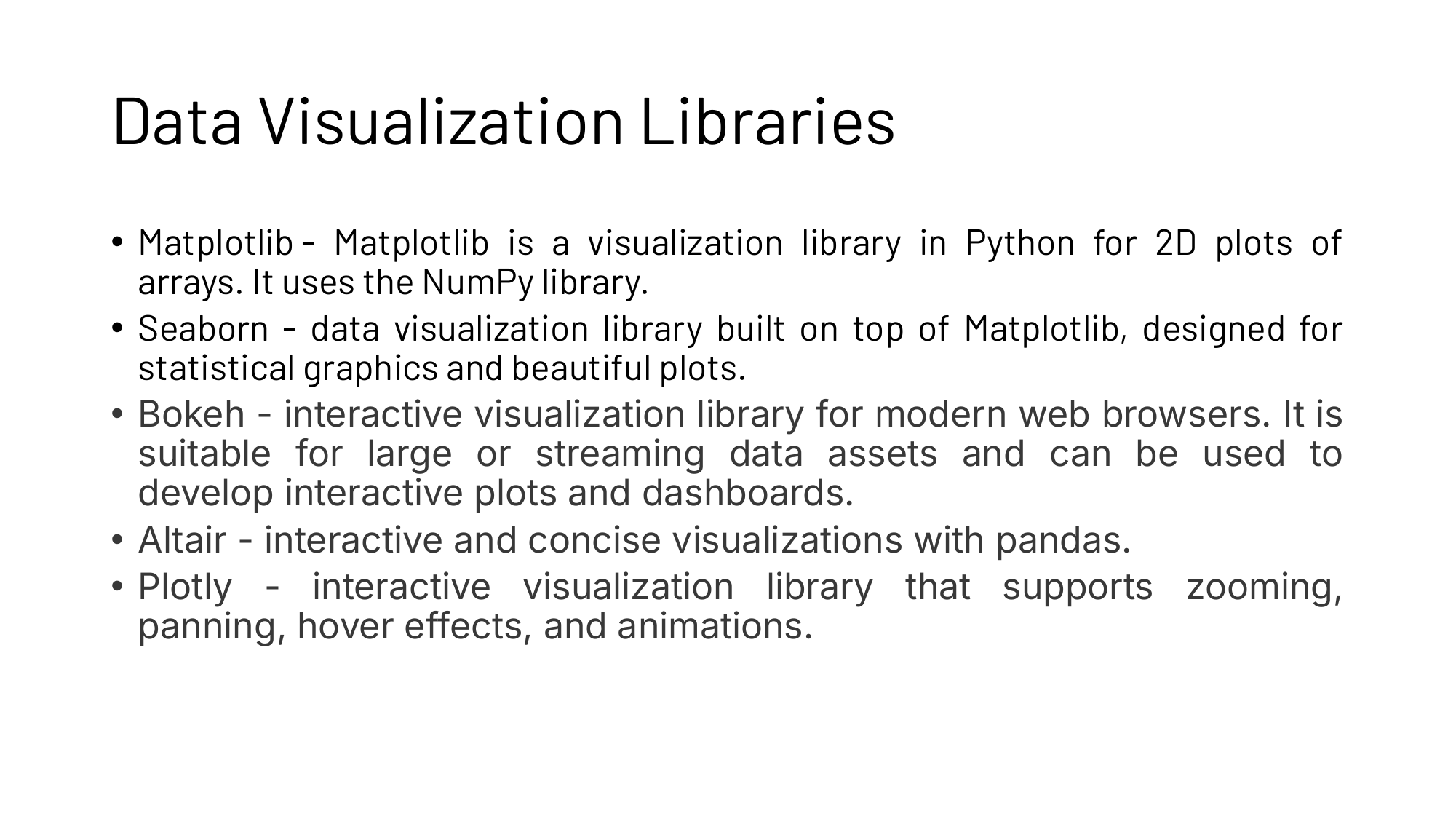

# Data Visualization Libraries
Matplotlib - Matplotlib is a visualization library in Python for 2D plots of arrays. It uses the NumPy library.
Seaborn - data visualization library built on top of Matplotlib, designed for statistical graphics and beautiful plots.
Bokeh - interactive visualization library for modern web browsers. It is suitable for large or streaming data assets and can be used to develop interactive plots and dashboards.
Altair - interactive and concise visualizations with pandas.
Plotly - interactive visualization library that supports zooming, panning, hover effects, and animations.